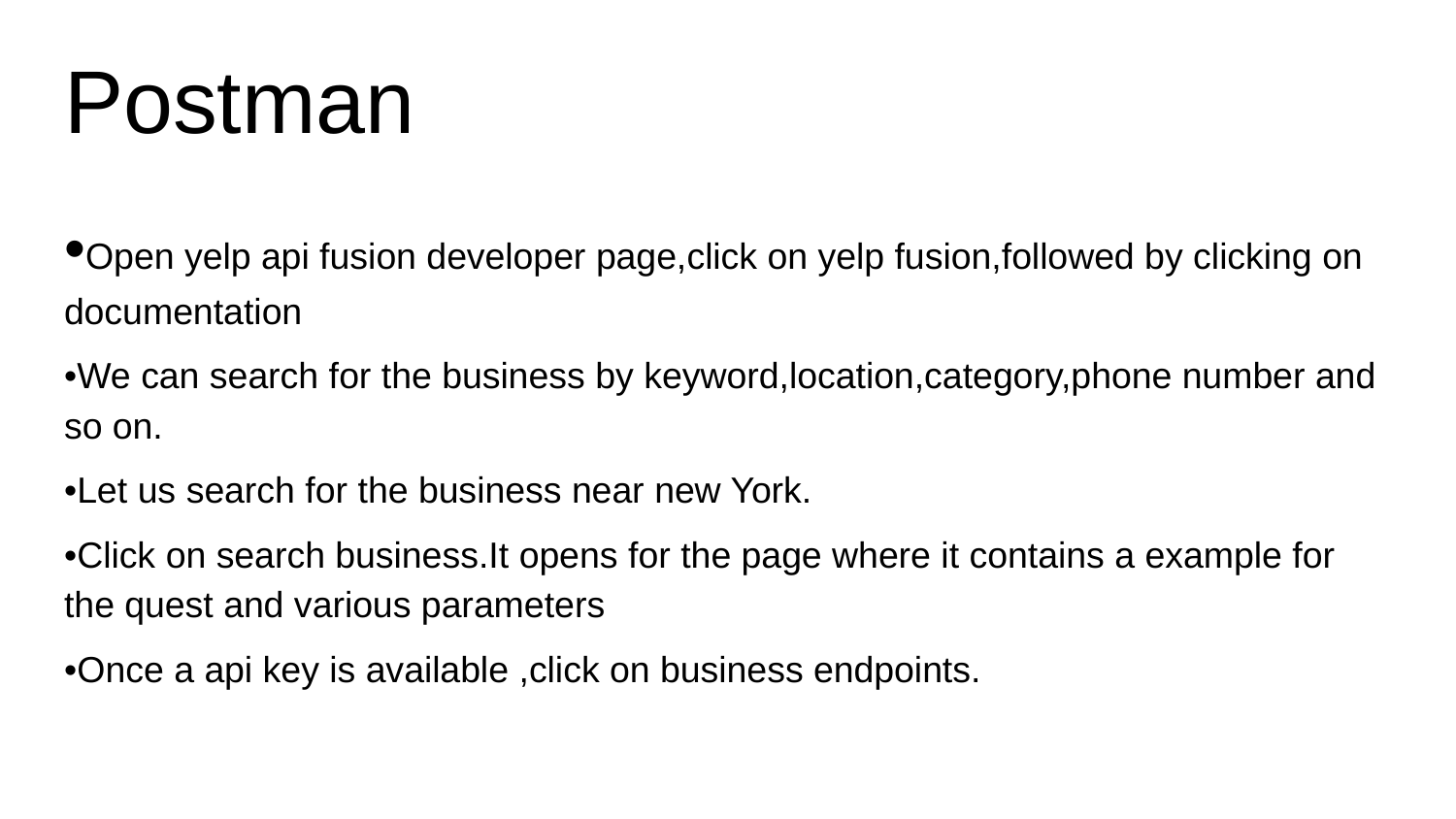

# Postman
•Open yelp api fusion developer page,click on yelp fusion,followed by clicking on documentation
•We can search for the business by keyword,location,category,phone number and so on.
•Let us search for the business near new York.
•Click on search business.It opens for the page where it contains a example for the quest and various parameters
•Once a api key is available ,click on business endpoints.